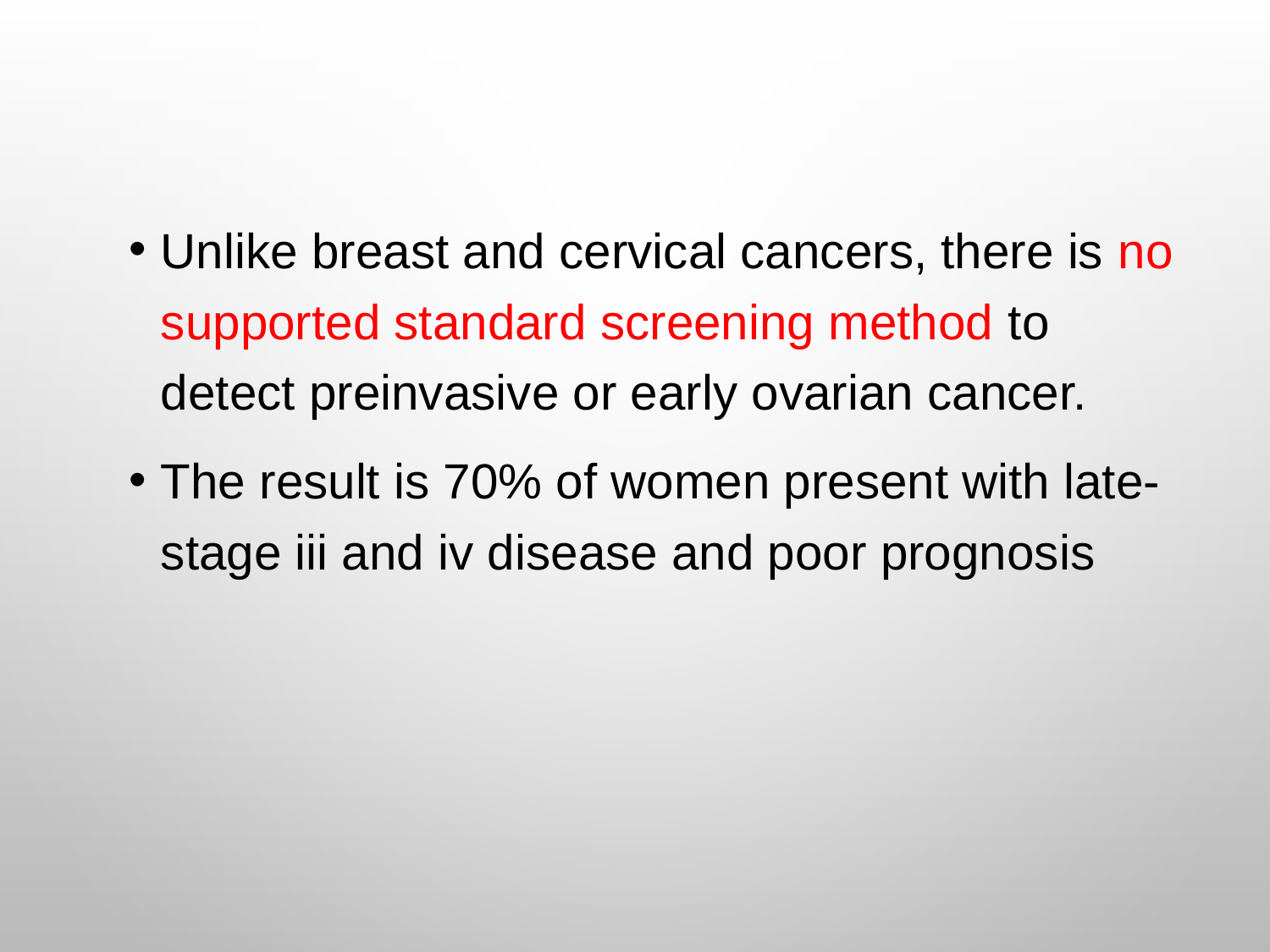

Unlike breast and cervical cancers, there is no supported standard screening method to detect preinvasive or early ovarian cancer.
The result is 70% of women present with late-stage iii and iv disease and poor prognosis